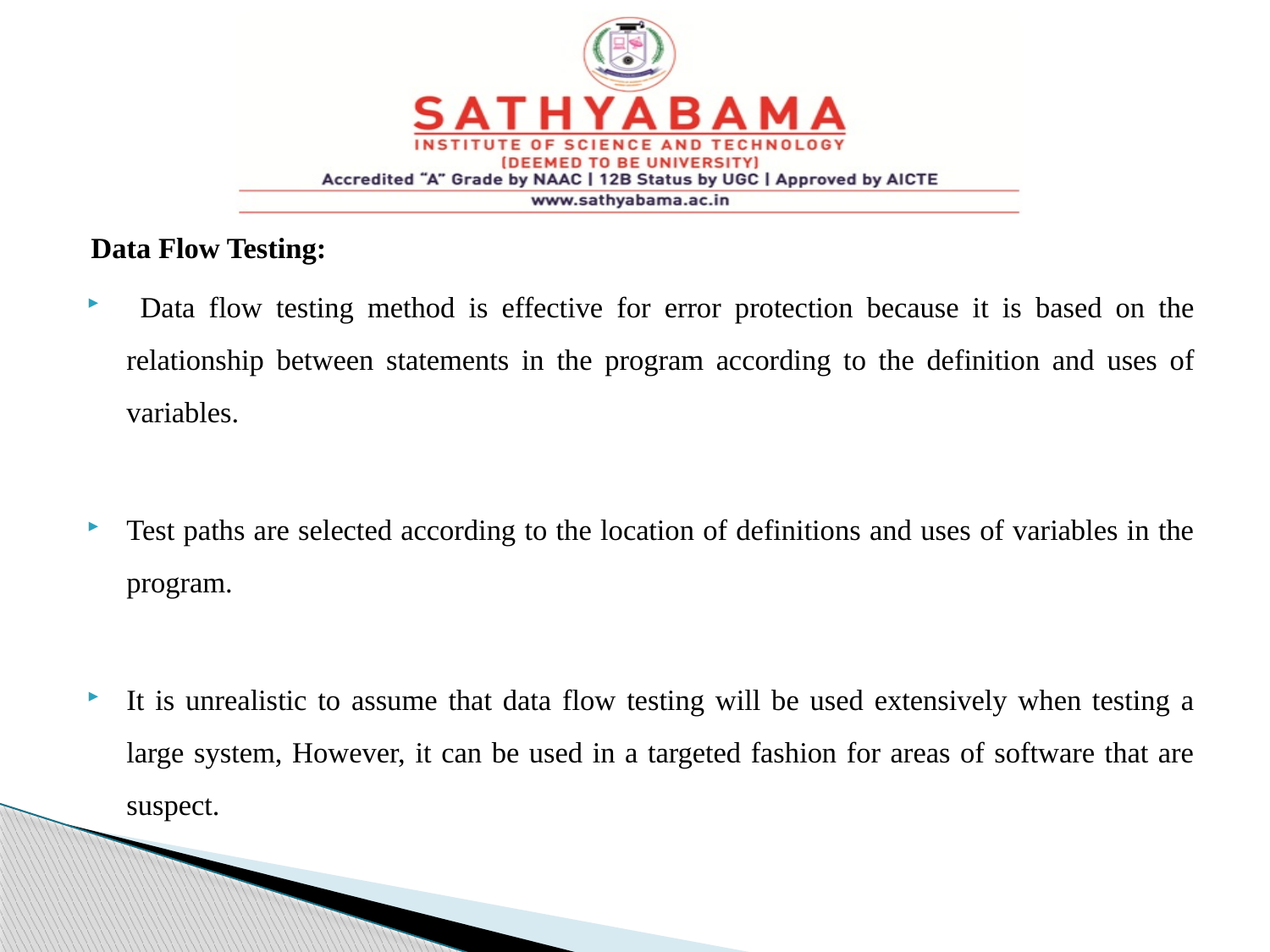

#
Data Flow Testing:
 Data flow testing method is effective for error protection because it is based on the relationship between statements in the program according to the definition and uses of variables.

Test paths are selected according to the location of definitions and uses of variables in the program.

It is unrealistic to assume that data flow testing will be used extensively when testing a large system, However, it can be used in a targeted fashion for areas of software that are suspect.